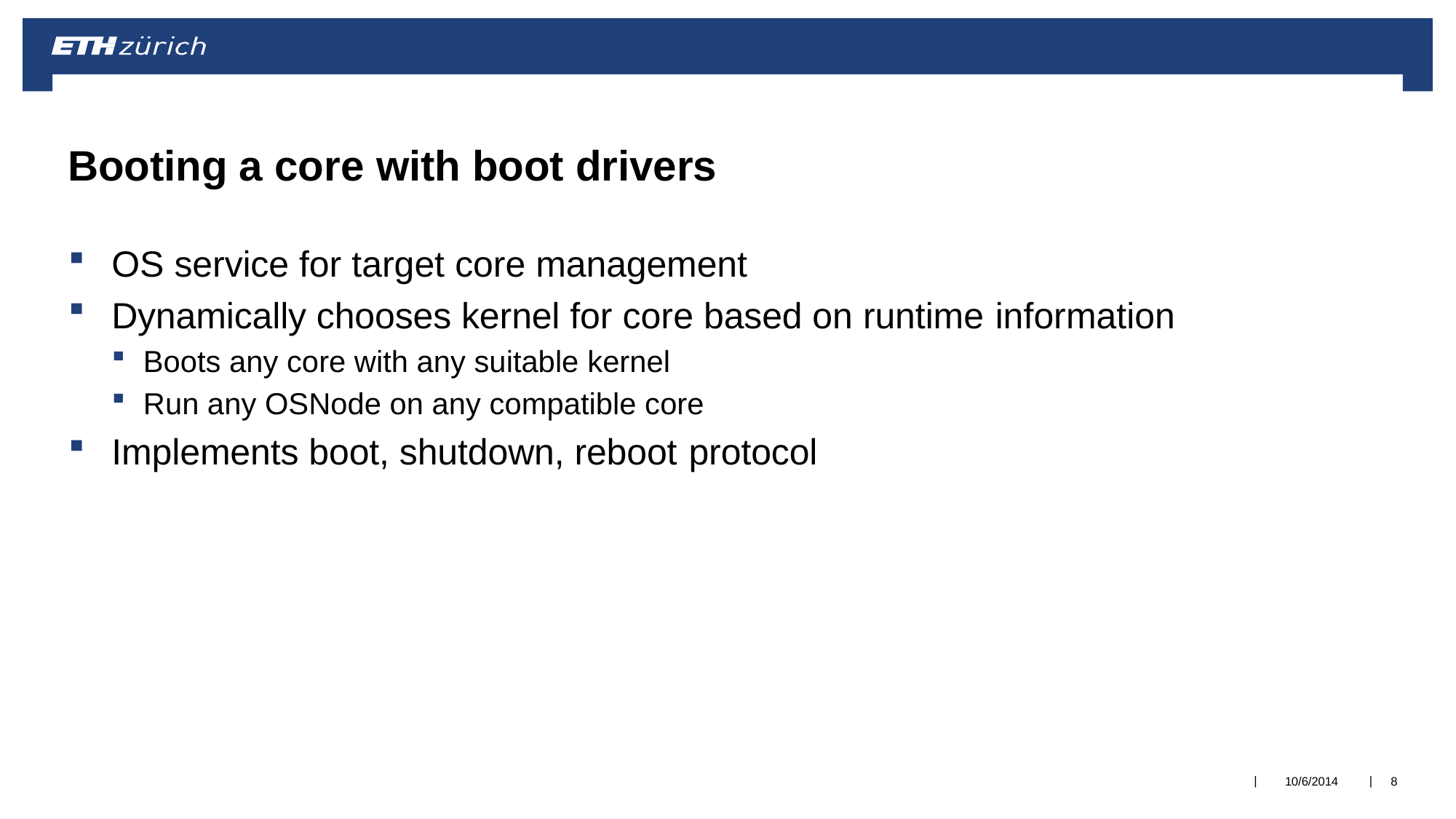

# Booting a core with boot drivers
OS service for target core management
Dynamically chooses kernel for core based on runtime information
Boots any core with any suitable kernel
Run any OSNode on any compatible core
Implements boot, shutdown, reboot protocol
|
|
10/6/2014
8